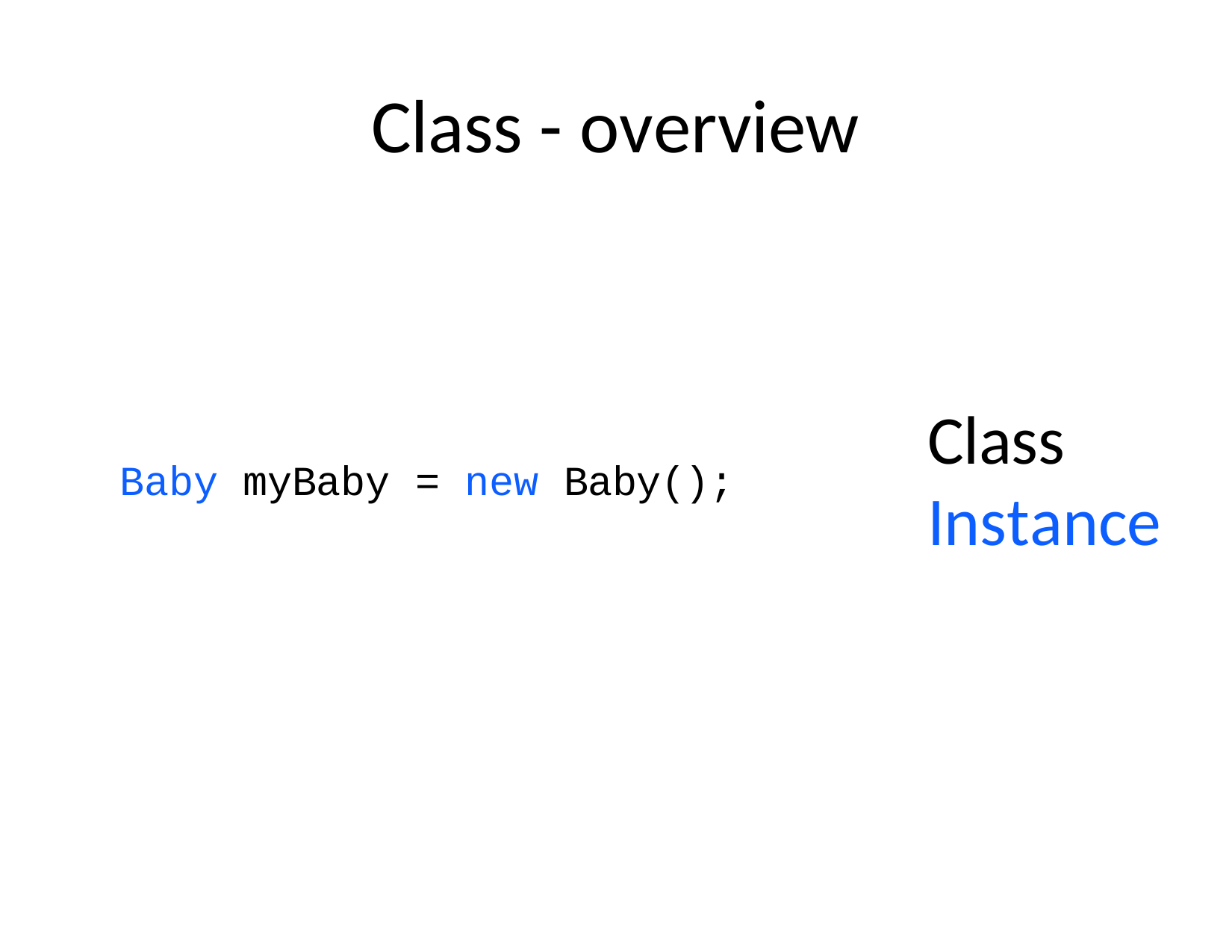

# Class - overview
Class
Instance
Baby
myBaby
= new Baby();